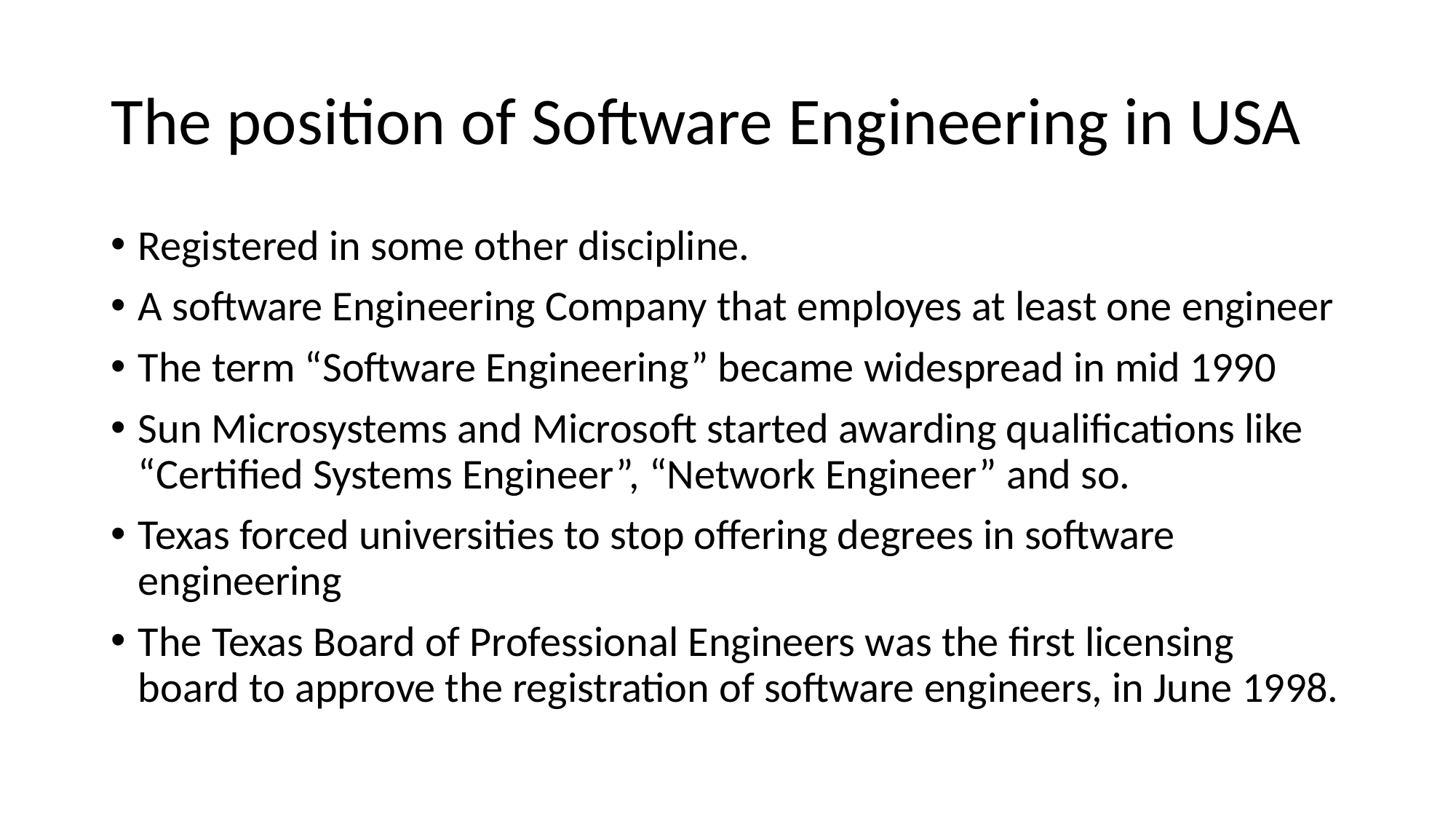

# The position of Software Engineering in USA
Registered in some other discipline.
A software Engineering Company that employes at least one engineer
The term “Software Engineering” became widespread in mid 1990
Sun Microsystems and Microsoft started awarding qualifications like “Certified Systems Engineer”, “Network Engineer” and so.
Texas forced universities to stop offering degrees in software engineering
The Texas Board of Professional Engineers was the first licensing board to approve the registration of software engineers, in June 1998.